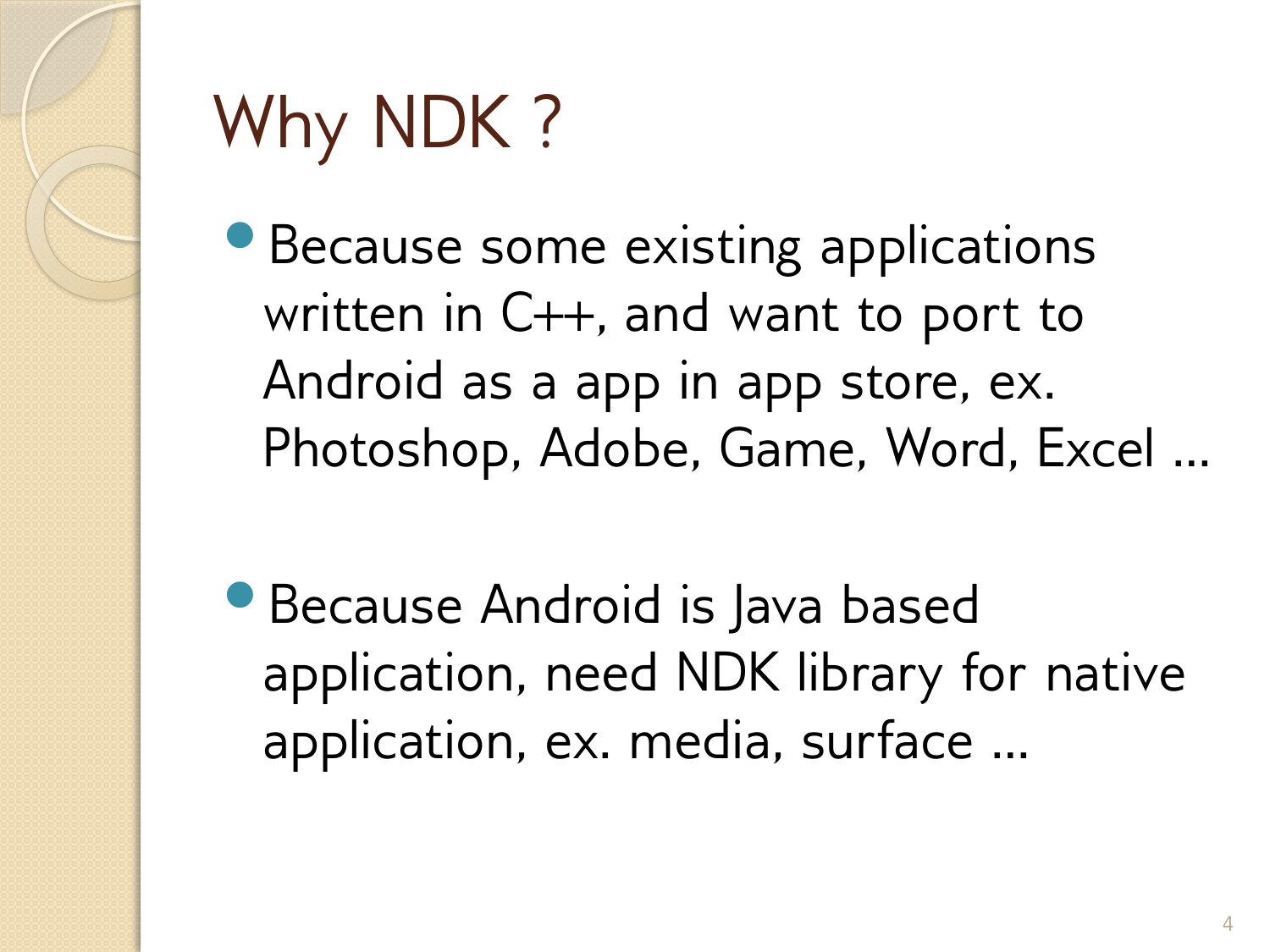

# Why NDK ?
Because some existing applications written in C++, and want to port to Android as a app in app store, ex. Photoshop, Adobe, Game, Word, Excel …

Because Android is Java based application, need NDK library for native application, ex. media, surface …

4